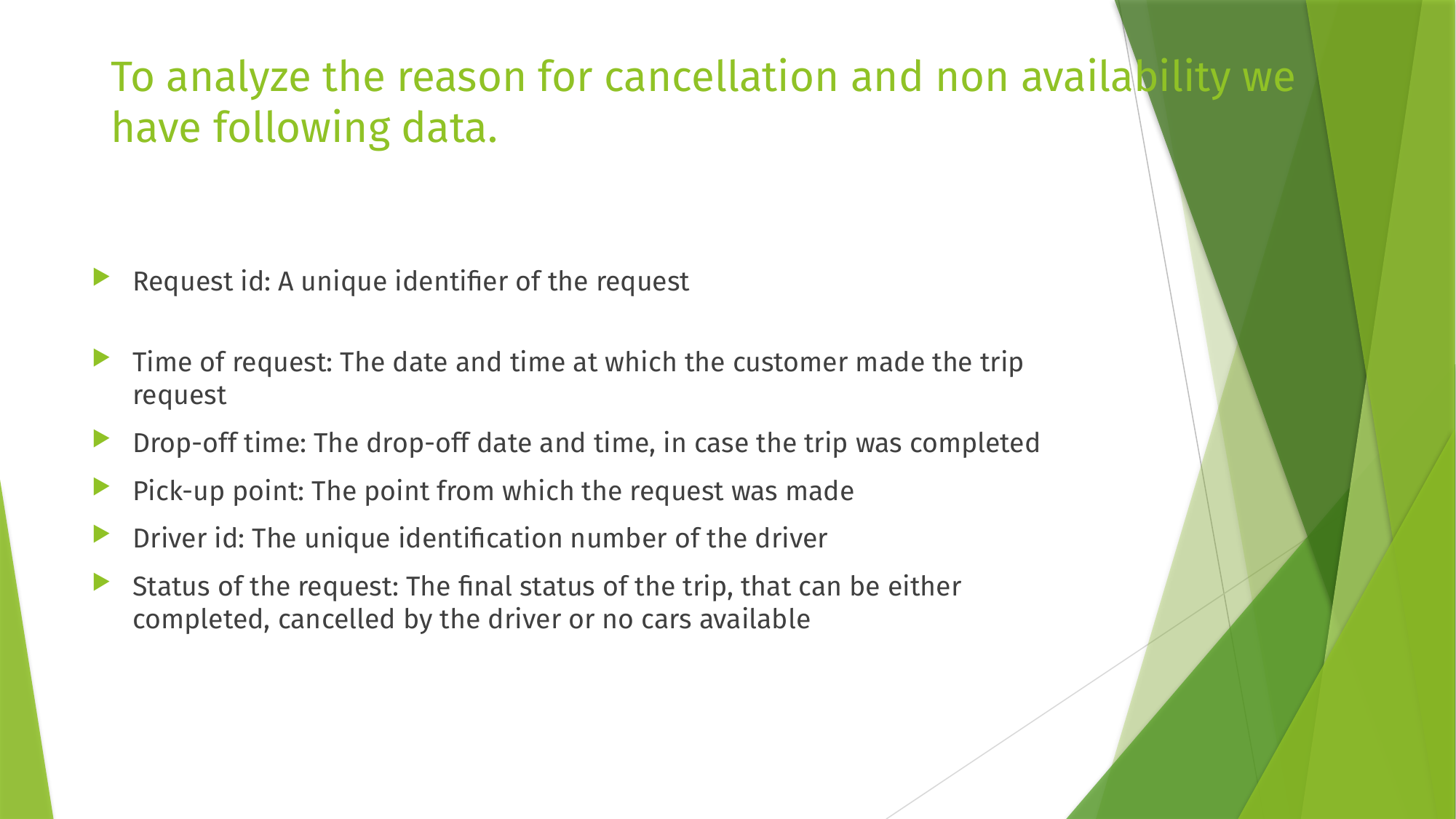

# To analyze the reason for cancellation and non availability we have following data.
Request id: A unique identifier of the request
Time of request: The date and time at which the customer made the trip request
Drop-off time: The drop-off date and time, in case the trip was completed
Pick-up point: The point from which the request was made
Driver id: The unique identification number of the driver
Status of the request: The final status of the trip, that can be either completed, cancelled by the driver or no cars available